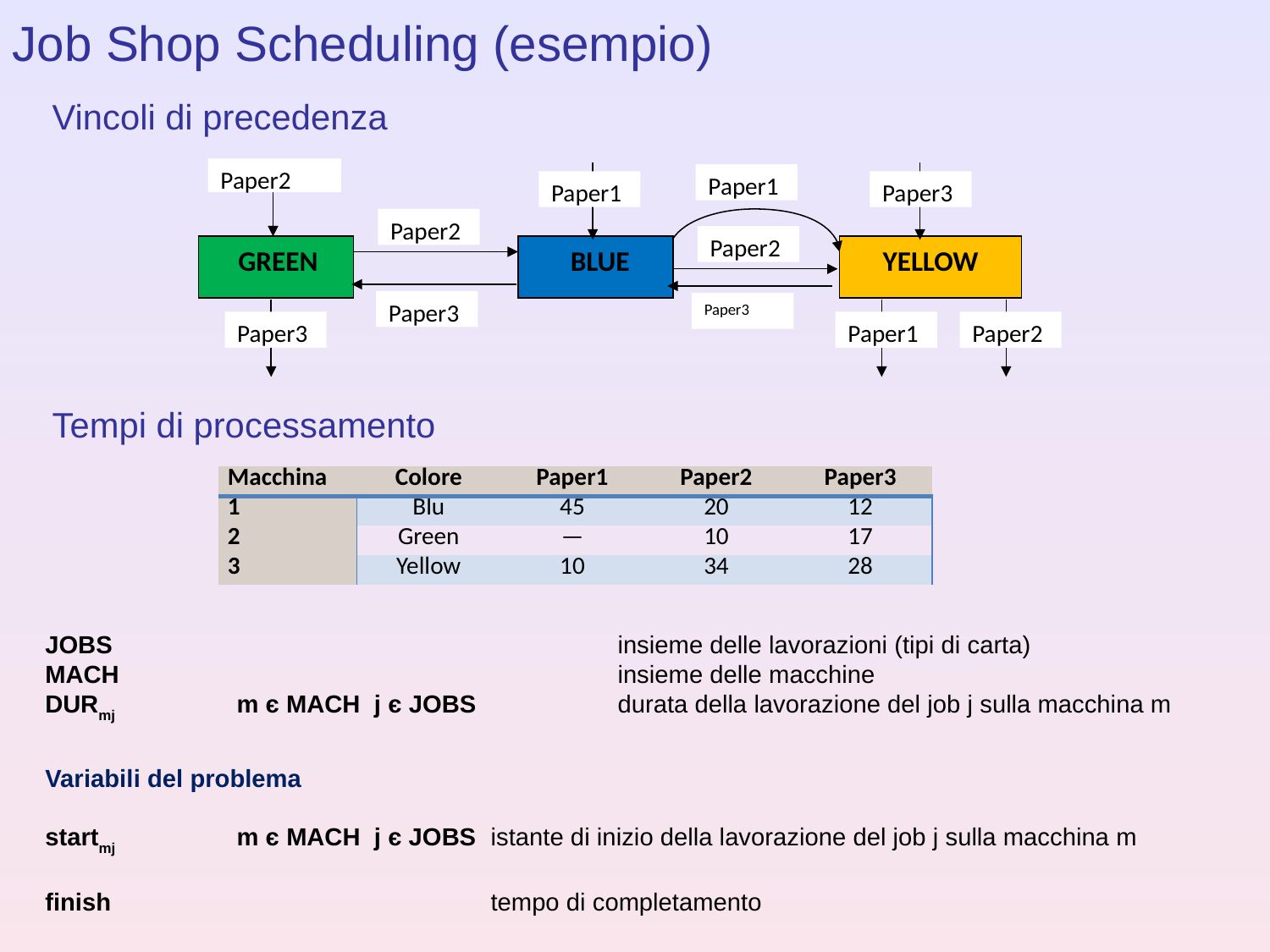

Job Shop Scheduling (esempio)
Vincoli di precedenza

Paper2
Paper1
Paper1
Paper3
Paper2

Paper2
 GREEN
  BLUE
YELLOW
Paper3
Paper3
Paper3
Paper1
Paper2
Tempi di processamento

| Macchina | Colore | Paper1 | Paper2 | Paper3 |
| --- | --- | --- | --- | --- |
| 1 | Blu | 45 | 20 | 12 |
| 2 | Green | — | 10 | 17 |
| 3 | Yellow | 10 | 34 | 28 |
JOBS				insieme delle lavorazioni (tipi di carta)
MACH				insieme delle macchine
DURmj	m є MACH  j є JOBS		durata della lavorazione del job j sulla macchina m
Variabili del problema

startmj	m є MACH  j є JOBS	istante di inizio della lavorazione del job j sulla macchina m

finish			tempo di completamento